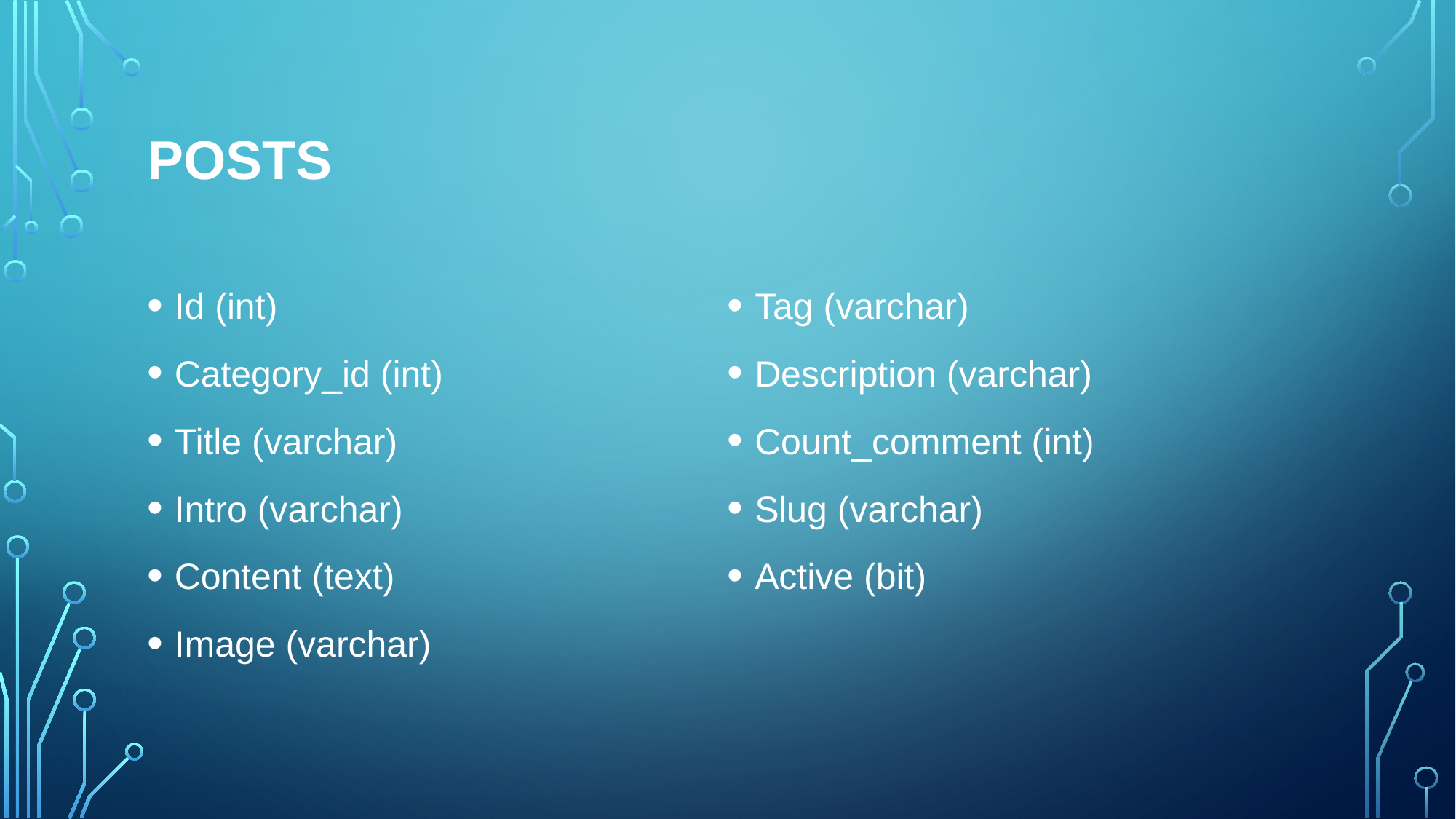

# Posts
Id (int)
Category_id (int)
Title (varchar)
Intro (varchar)
Content (text)
Image (varchar)
Tag (varchar)
Description (varchar)
Count_comment (int)
Slug (varchar)
Active (bit)